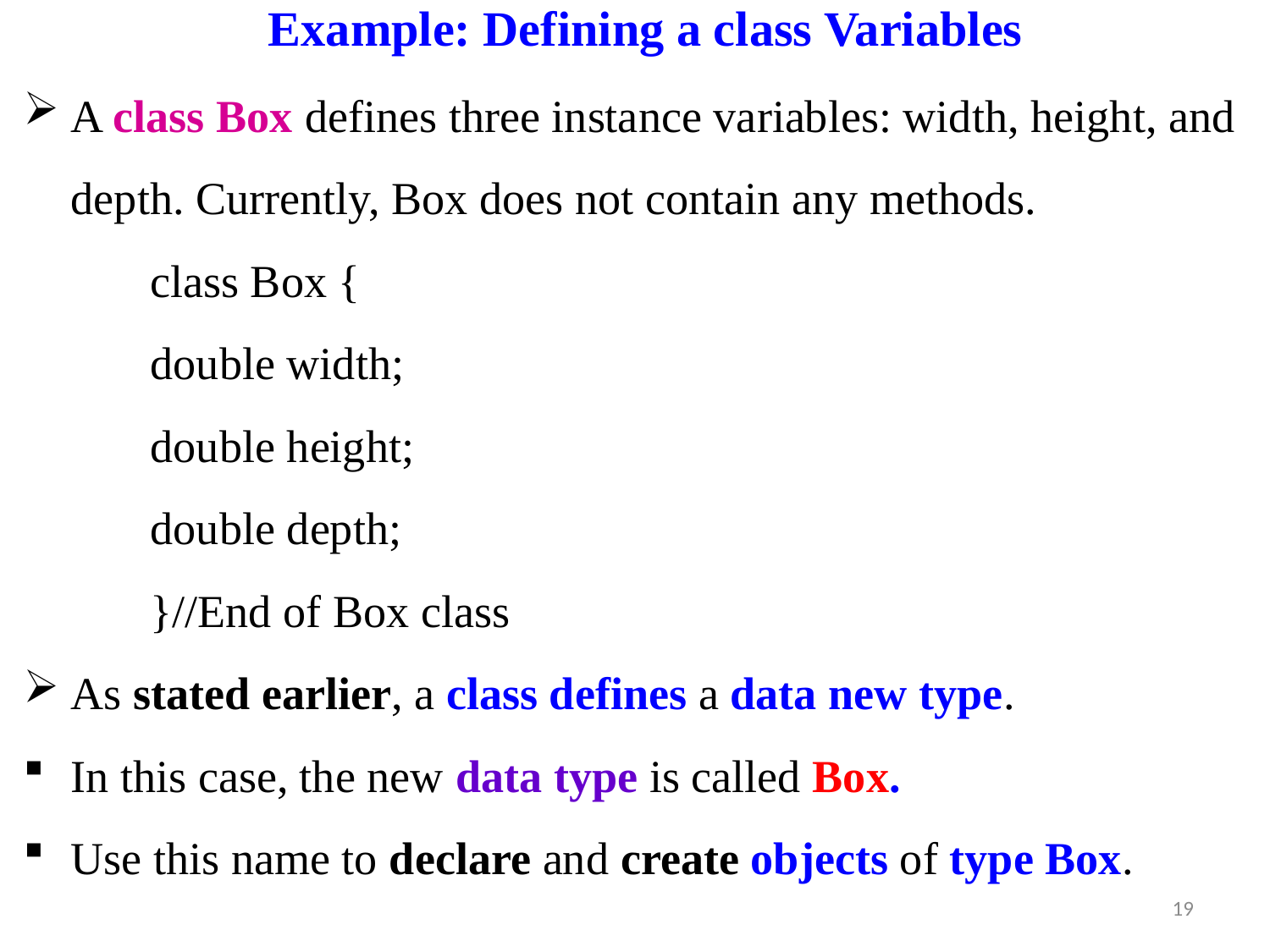

# Example: Defining a class Variables
A class Box defines three instance variables: width, height, and depth. Currently, Box does not contain any methods.
class Box {
double width;
double height;
double depth;
}//End of Box class
As stated earlier, a class defines a data new type.
In this case, the new data type is called Box.
Use this name to declare and create objects of type Box.
19